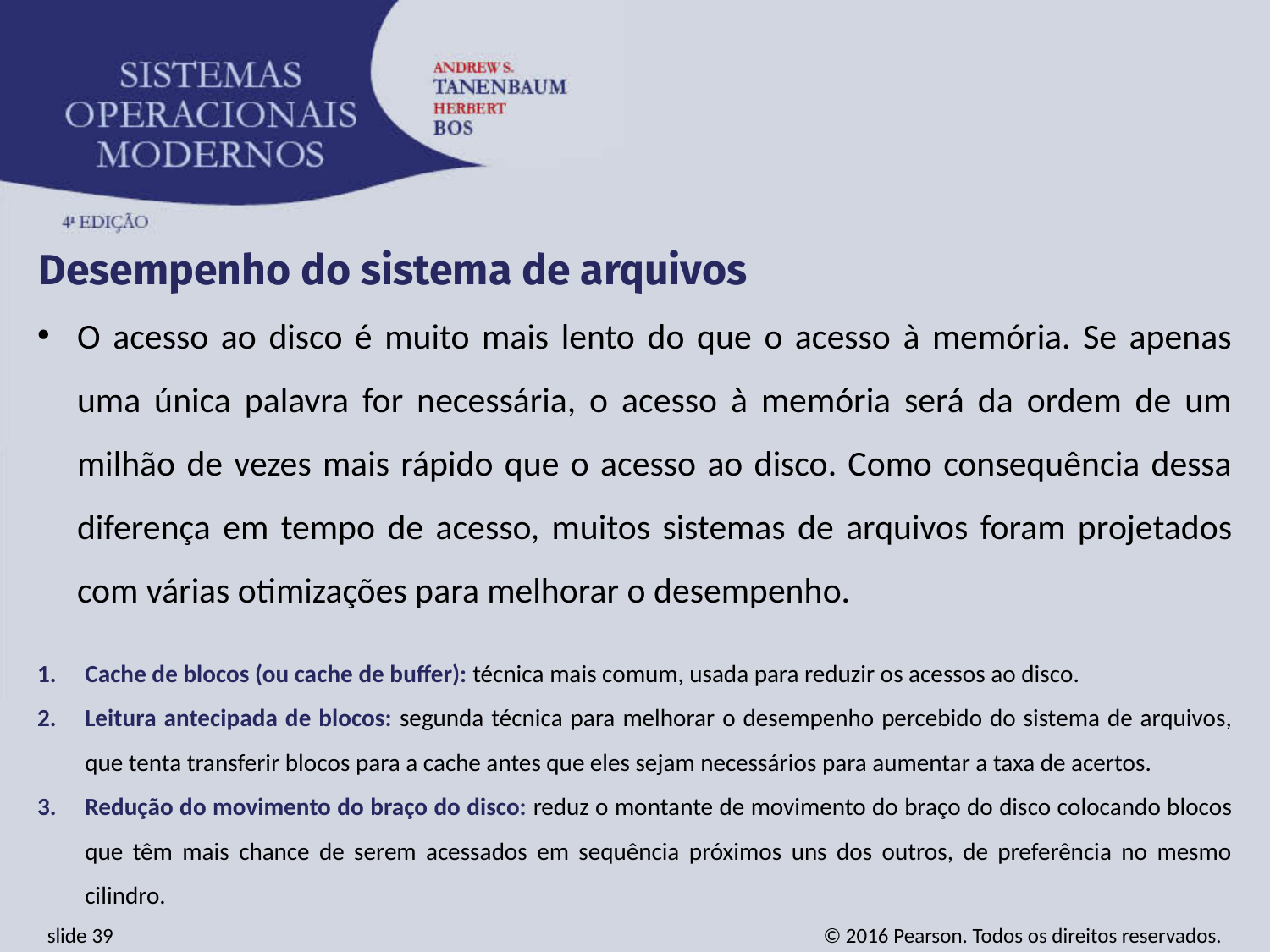

Desempenho do sistema de arquivos
O acesso ao disco é muito mais lento do que o acesso à memória. Se apenas uma única palavra for necessária, o acesso à memória será da ordem de um milhão de vezes mais rápido que o acesso ao disco. Como consequência dessa diferença em tempo de acesso, muitos sistemas de arquivos foram projetados com várias otimizações para melhorar o desempenho.

Cache de blocos (ou cache de buffer): técnica mais comum, usada para reduzir os acessos ao disco.
Leitura antecipada de blocos: segunda técnica para melhorar o desempenho percebido do sistema de arquivos, que tenta transferir blocos para a cache antes que eles sejam necessários para aumentar a taxa de acertos.
Redução do movimento do braço do disco: reduz o montante de movimento do braço do disco colocando blocos que têm mais chance de serem acessados em sequência próximos uns dos outros, de preferência no mesmo cilindro.